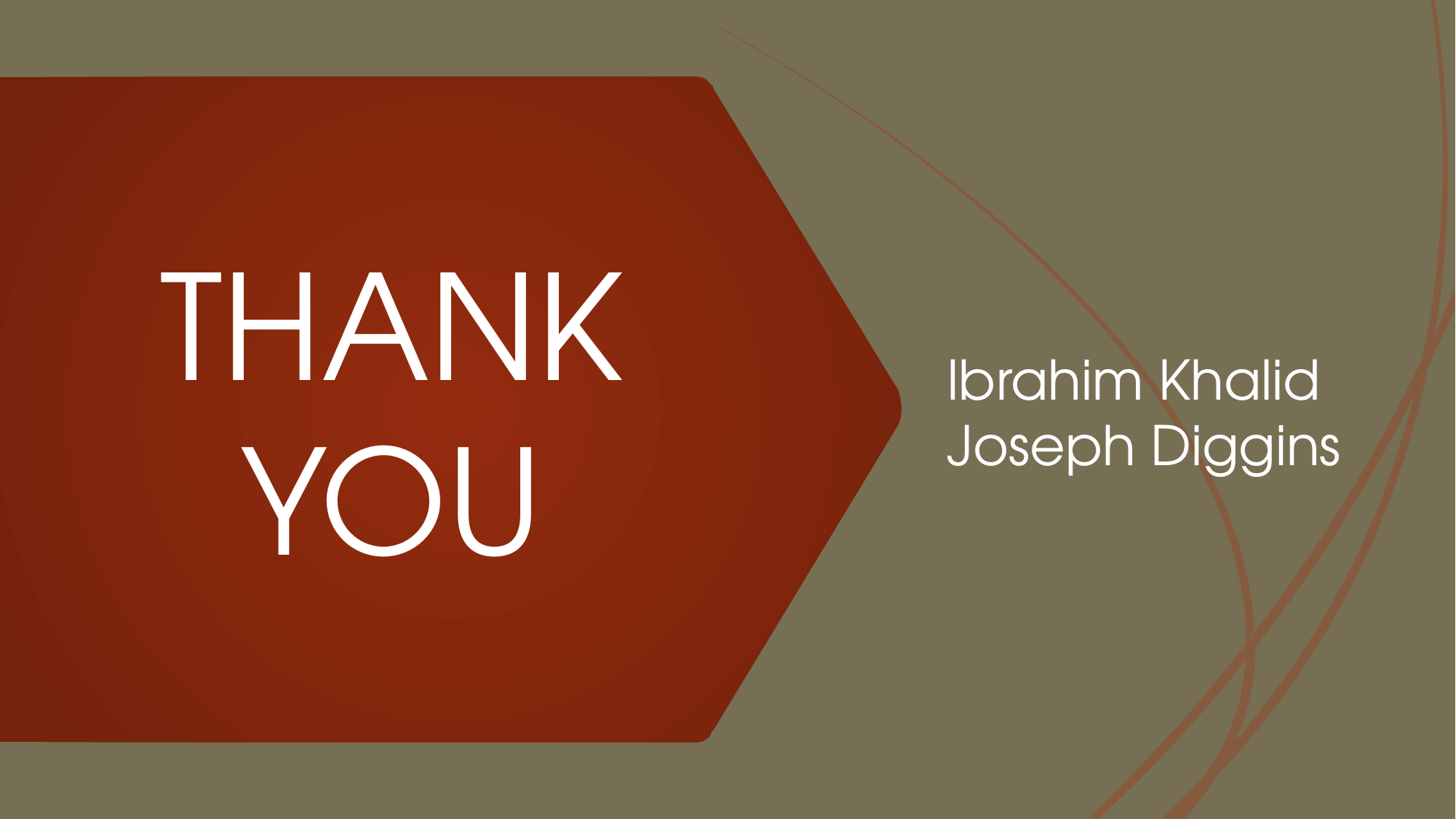

# Ibrahim Khalid Joseph Diggins
THANK YOU